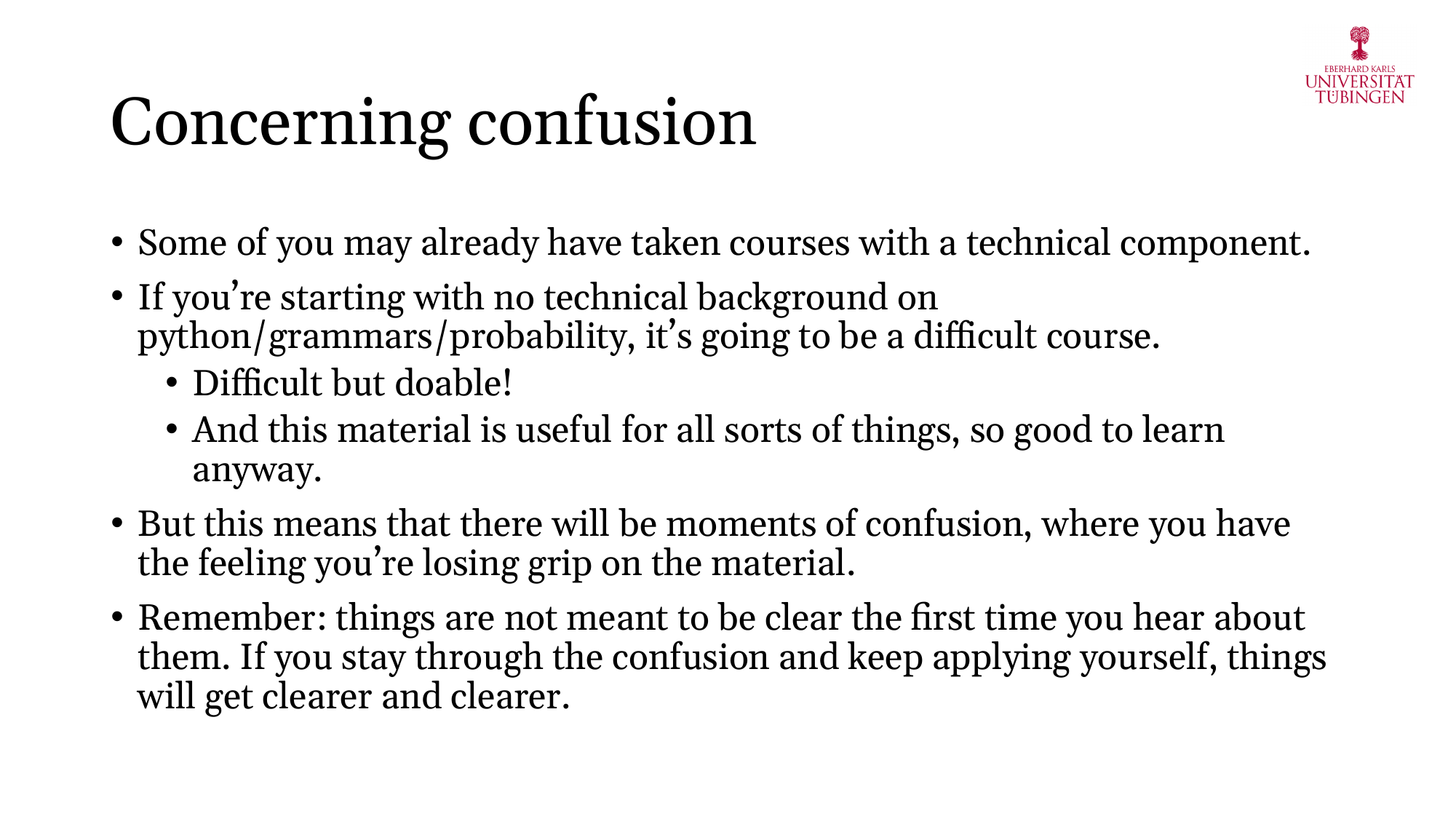

# Concerning confusion
Some of you may already have taken courses with a technical component.
If you’re starting with no technical background on python/grammars/probability, it’s going to be a difficult course.
Difficult but doable!
And this material is useful for all sorts of things, so good to learn anyway.
But this means that there will be moments of confusion, where you have the feeling you’re losing grip on the material.
Remember: things are not meant to be clear the first time you hear about them. If you stay through the confusion and keep applying yourself, things will get clearer and clearer.